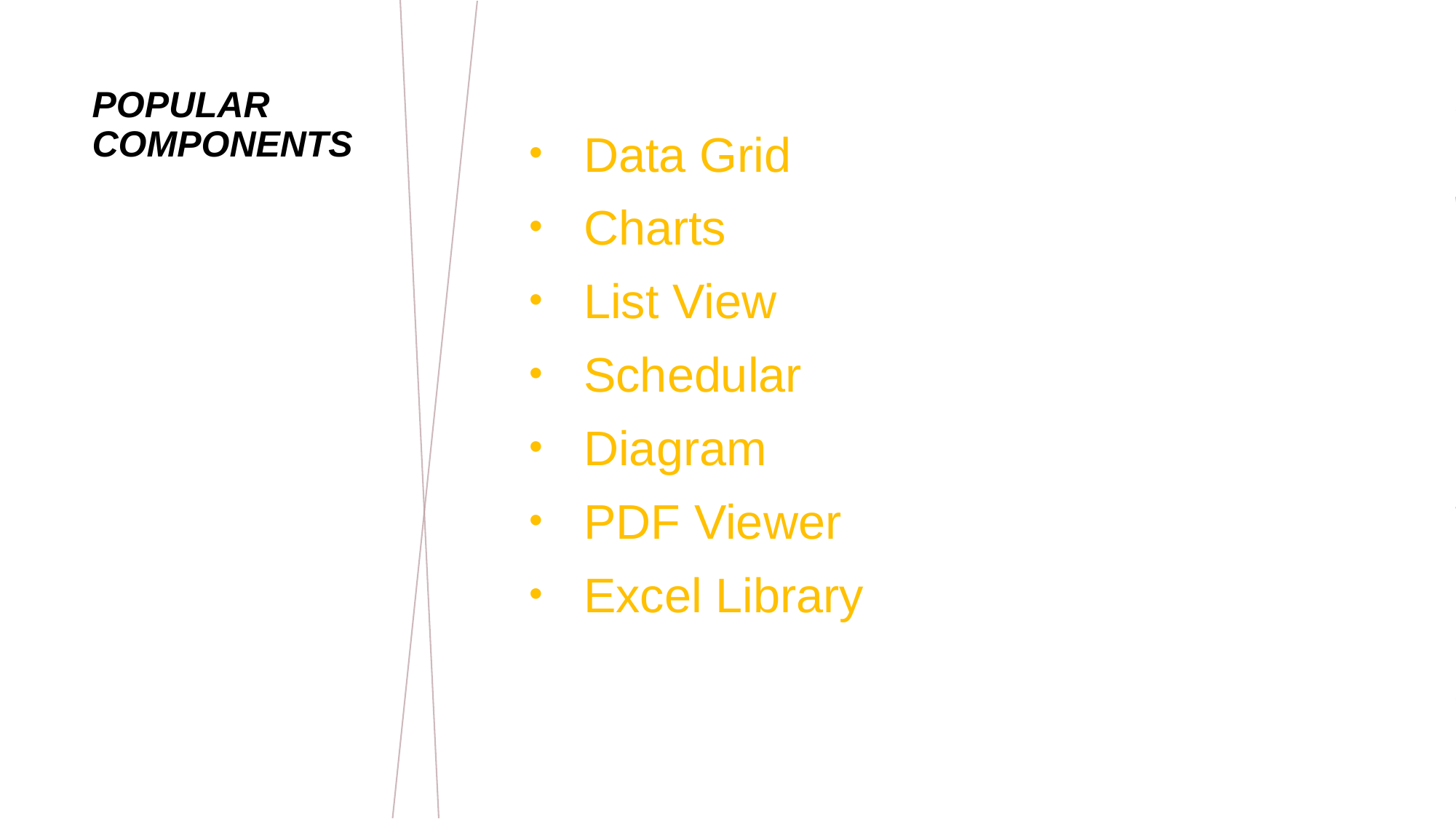

Data Grid
Charts
List View
Schedular
Diagram
PDF Viewer
Excel Library

# Popular components